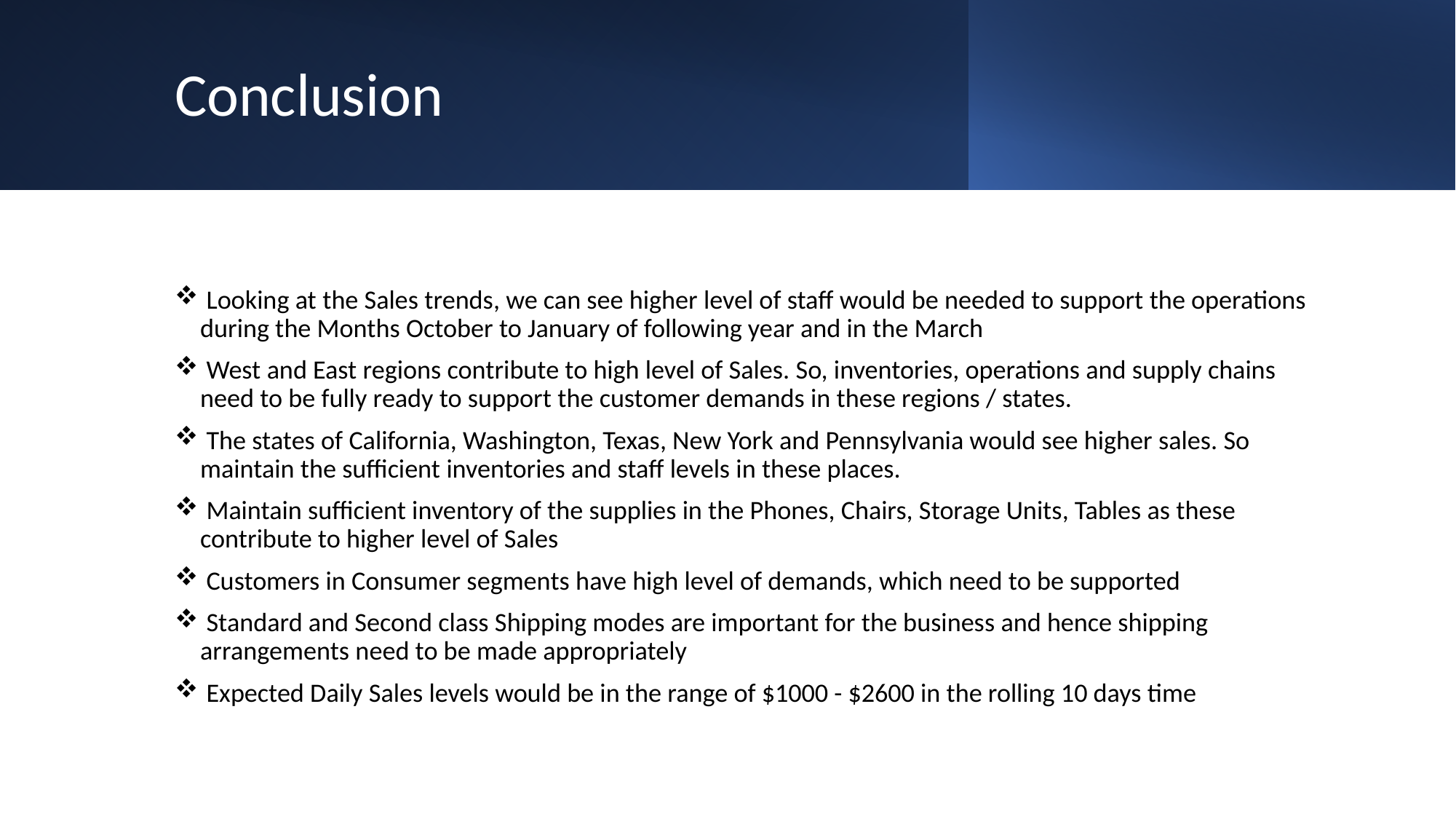

# Conclusion
 Looking at the Sales trends, we can see higher level of staff would be needed to support the operations during the Months October to January of following year and in the March
 West and East regions contribute to high level of Sales. So, inventories, operations and supply chains need to be fully ready to support the customer demands in these regions / states.
 The states of California, Washington, Texas, New York and Pennsylvania would see higher sales. So maintain the sufficient inventories and staff levels in these places.
 Maintain sufficient inventory of the supplies in the Phones, Chairs, Storage Units, Tables as these contribute to higher level of Sales
 Customers in Consumer segments have high level of demands, which need to be supported
 Standard and Second class Shipping modes are important for the business and hence shipping arrangements need to be made appropriately
 Expected Daily Sales levels would be in the range of $1000 - $2600 in the rolling 10 days time